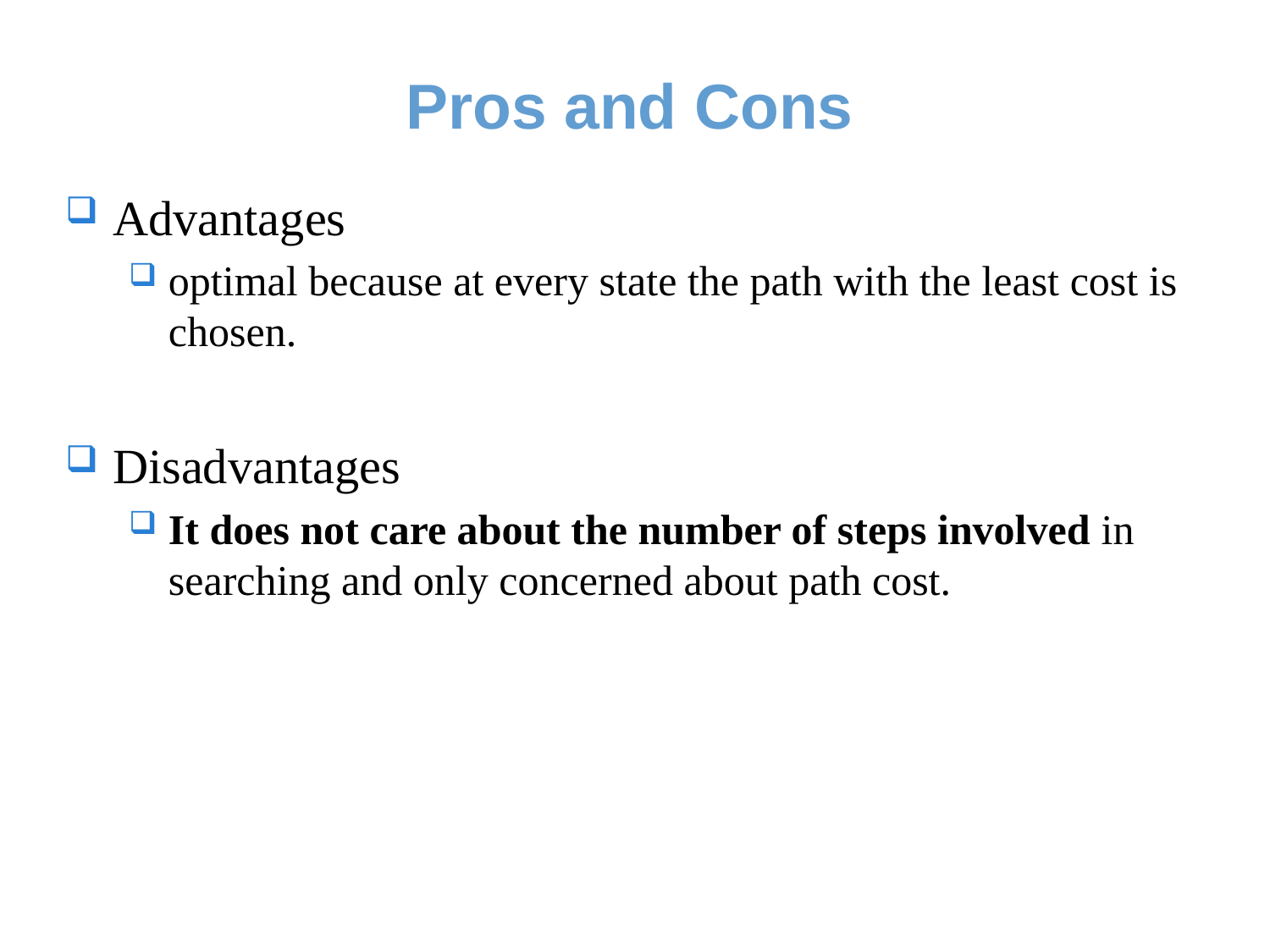

# Pros and Cons
Advantages
optimal because at every state the path with the least cost is chosen.

Disadvantages
It does not care about the number of steps involved in searching and only concerned about path cost.